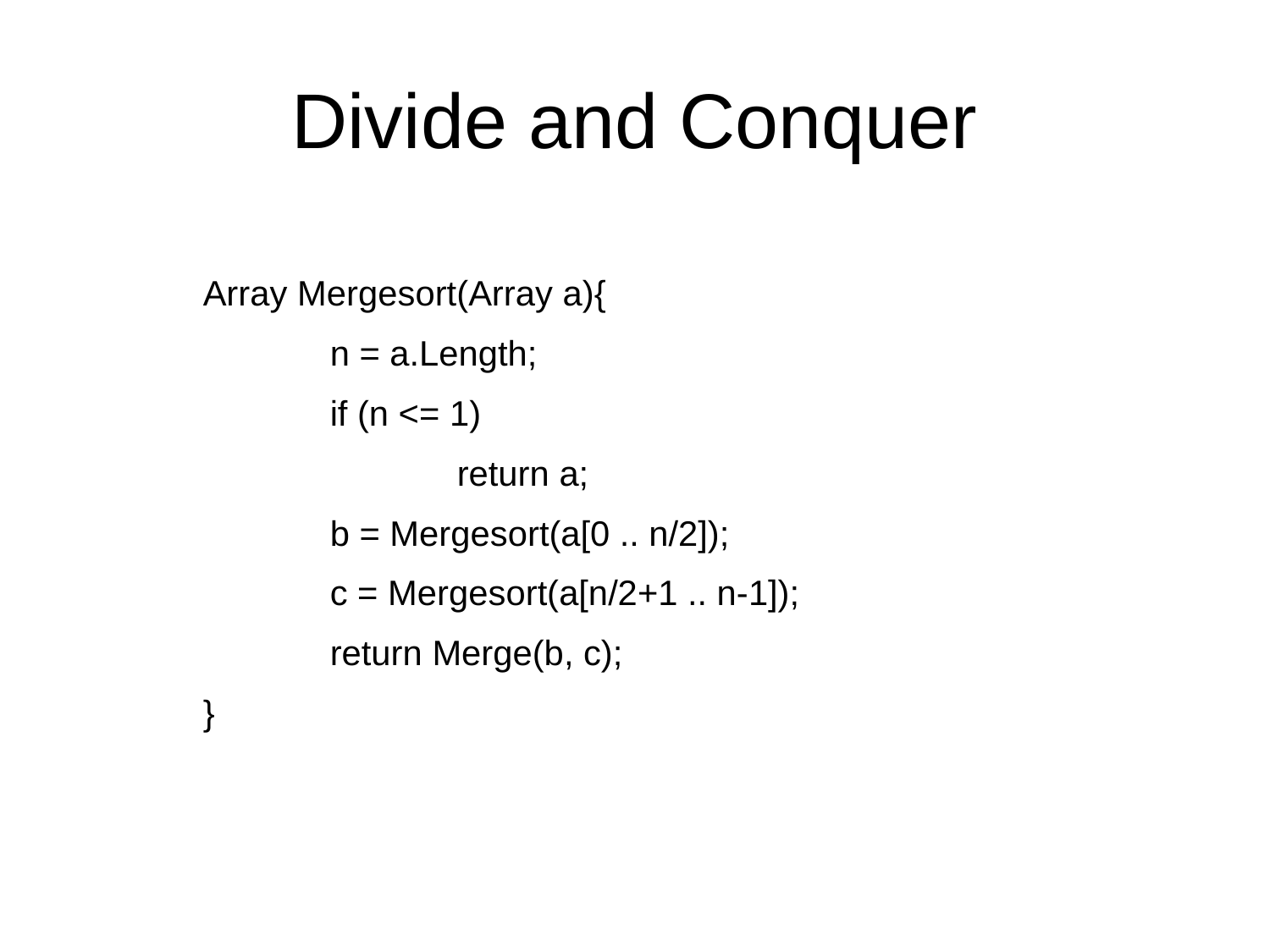

# Divide and Conquer
Array Mergesort(Array a){
	n = a.Length;
	if (n <= 1)
		return a;
	b = Mergesort(a[0 .. n/2]);
	c = Mergesort(a[n/2+1 .. n-1]);
	return Merge(b, c);
}